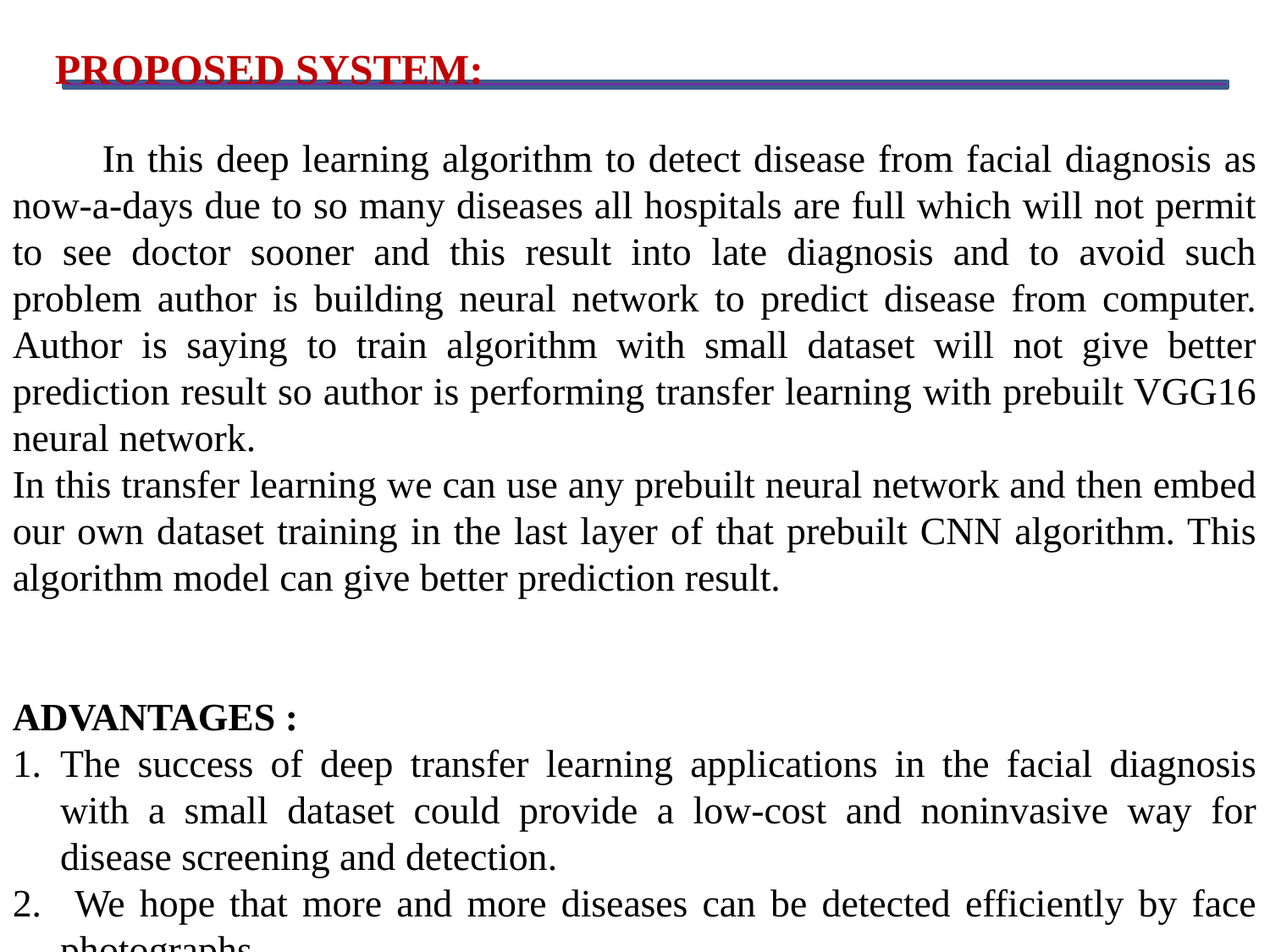

PROPOSED SYSTEM:

       In this deep learning algorithm to detect disease from facial diagnosis as now-a-days due to so many diseases all hospitals are full which will not permit to see doctor sooner and this result into late diagnosis and to avoid such problem author is building neural network to predict disease from computer. Author is saying to train algorithm with small dataset will not give better prediction result so author is performing transfer learning with prebuilt VGG16 neural network.
In this transfer learning we can use any prebuilt neural network and then embed our own dataset training in the last layer of that prebuilt CNN algorithm. This algorithm model can give better prediction result.

ADVANTAGES :
The success of deep transfer learning applications in the facial diagnosis with a small dataset could provide a low-cost and noninvasive way for disease screening and detection.
 We hope that more and more diseases can be detected efficiently by face photographs.